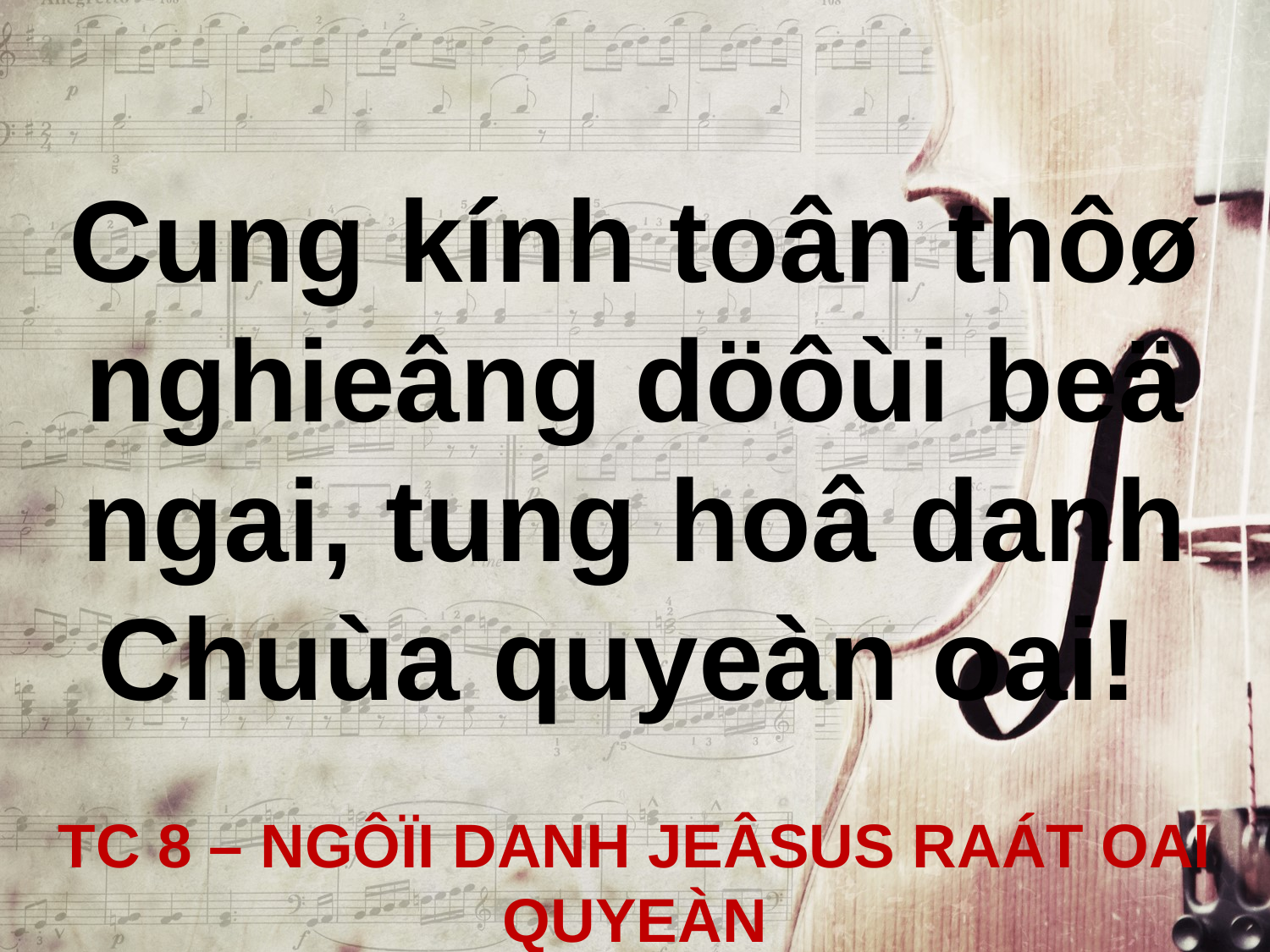

Cung kính toân thôø nghieâng döôùi beä ngai, tung hoâ danh Chuùa quyeàn oai!
TC 8 – NGÔÏI DANH JEÂSUS RAÁT OAI QUYEÀN